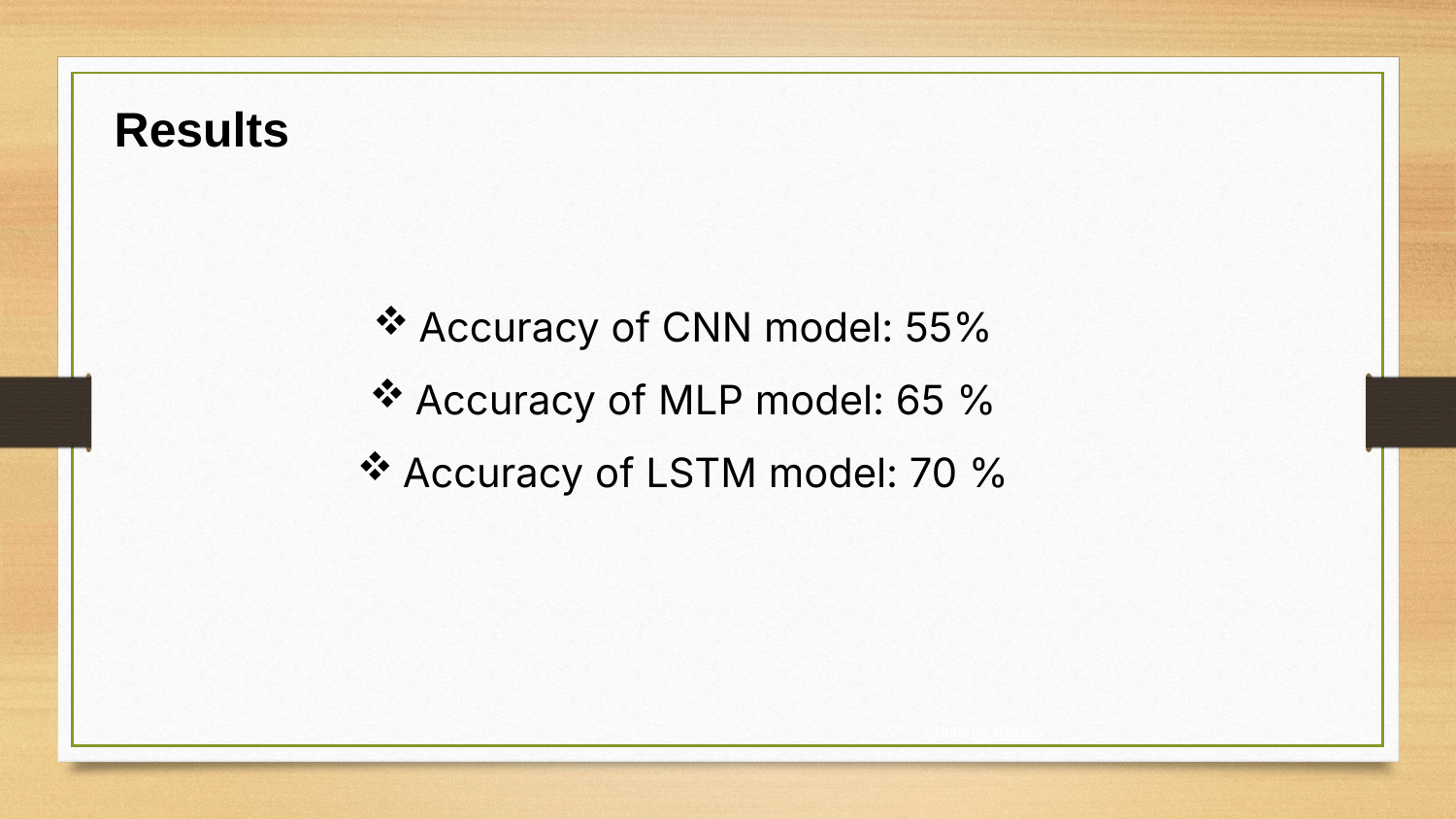

Results
Accuracy of CNN model: 55%
Accuracy of MLP model: 65 %
Accuracy of LSTM model: 70 %
Photo by Pexels